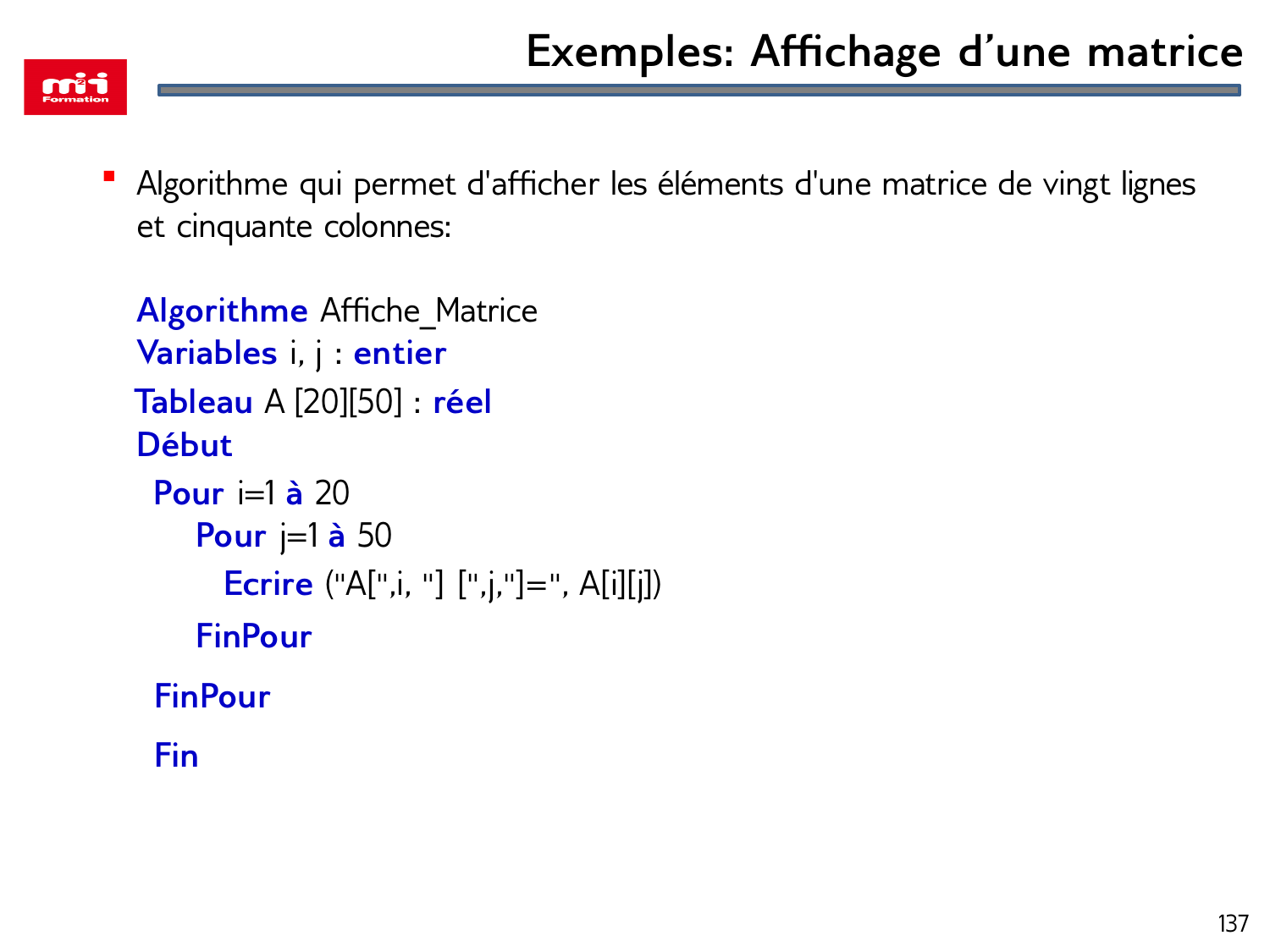

Exemples: Affichage d’une matrice
Algorithme qui permet d'afficher les éléments d'une matrice de vingt lignes
et cinquante colonnes:

Algorithme Affiche_Matrice
Variables i, j : entier
Tableau A [20][50] : réel
Début
Pour i=1 à 20
Pour j=1 à 50
Ecrire ("A[",i, "] [",j,"]=", A[i][j])
FinPour
FinPour
Fin
137